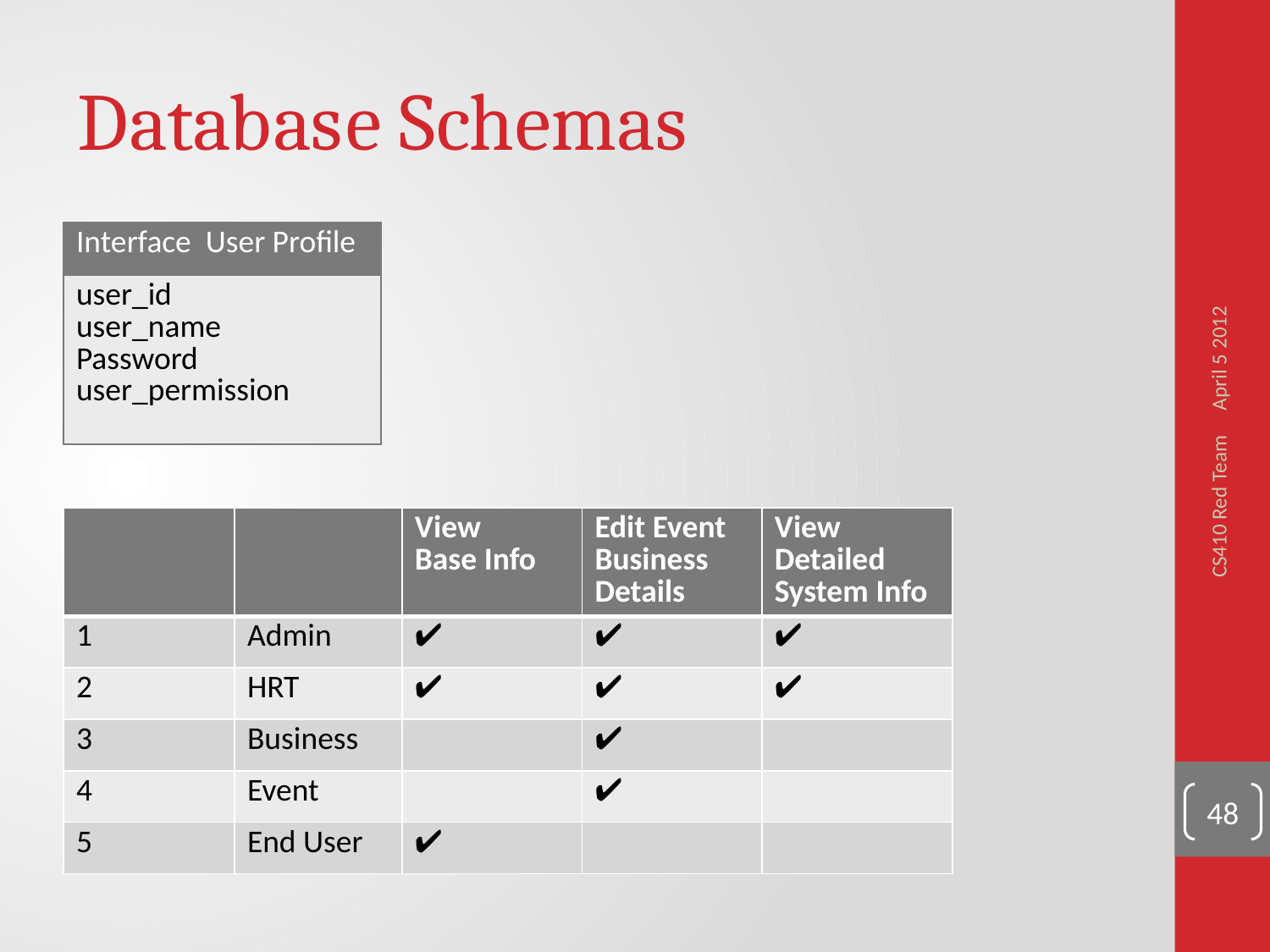

# Database Schemas
| Interface User Profile |
| --- |
| user\_id user\_name Password user\_permission |
April 5 2012
|  |  | View Base Info | Edit Event Business Details | View Detailed System Info |
| --- | --- | --- | --- | --- |
| 1 | Admin | ✔ | ✔ | ✔ |
| 2 | HRT | ✔ | ✔ | ✔ |
| 3 | Business |  | ✔ |  |
| 4 | Event |  | ✔ |  |
| 5 | End User | ✔ |  |  |
CS410 Red Team
48